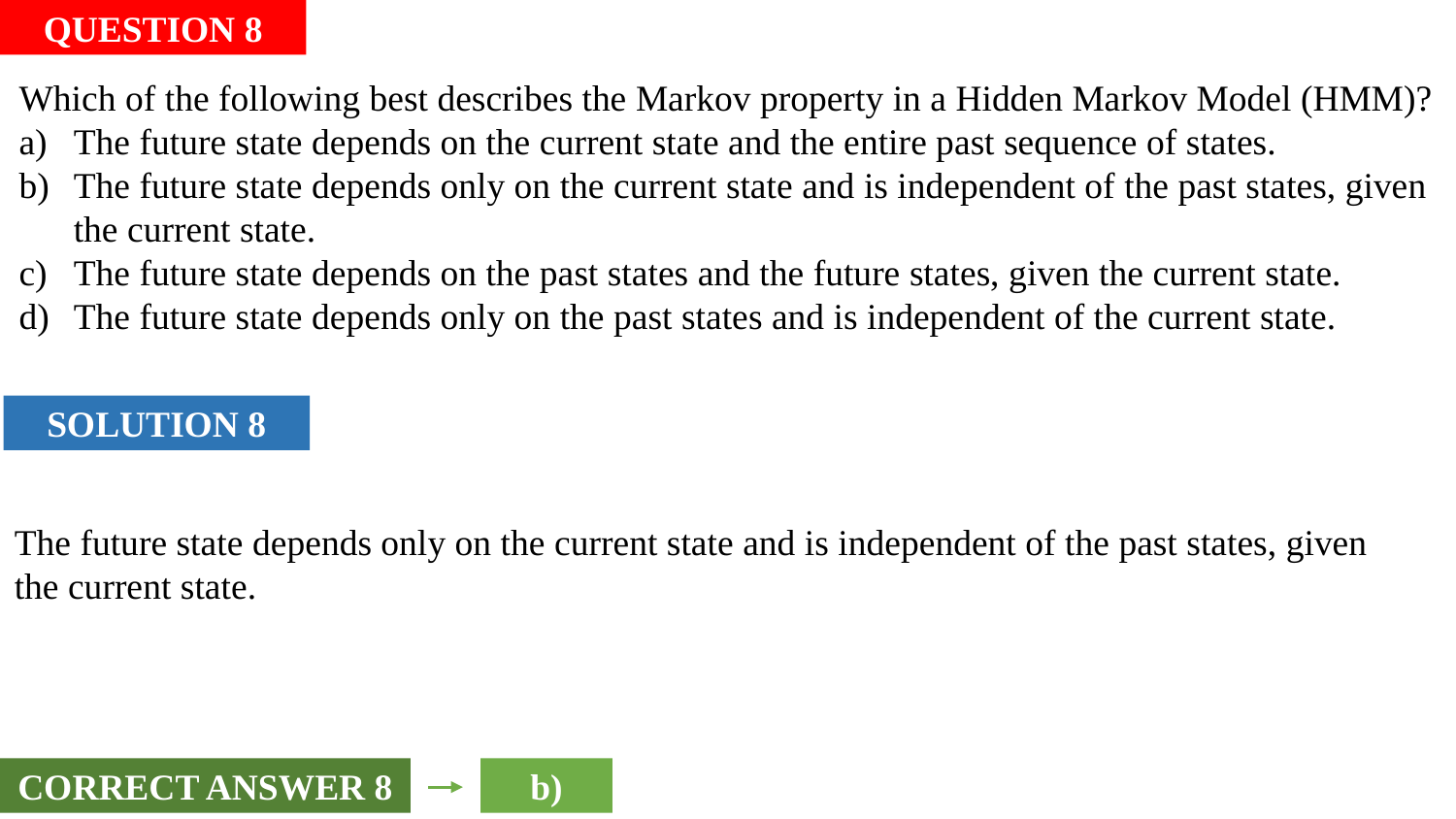

QUESTION 8
Which of the following best describes the Markov property in a Hidden Markov Model (HMM)?
The future state depends on the current state and the entire past sequence of states.
The future state depends only on the current state and is independent of the past states, given the current state.
The future state depends on the past states and the future states, given the current state.
The future state depends only on the past states and is independent of the current state.
SOLUTION 8
The future state depends only on the current state and is independent of the past states, given the current state.
CORRECT ANSWER 8
b)